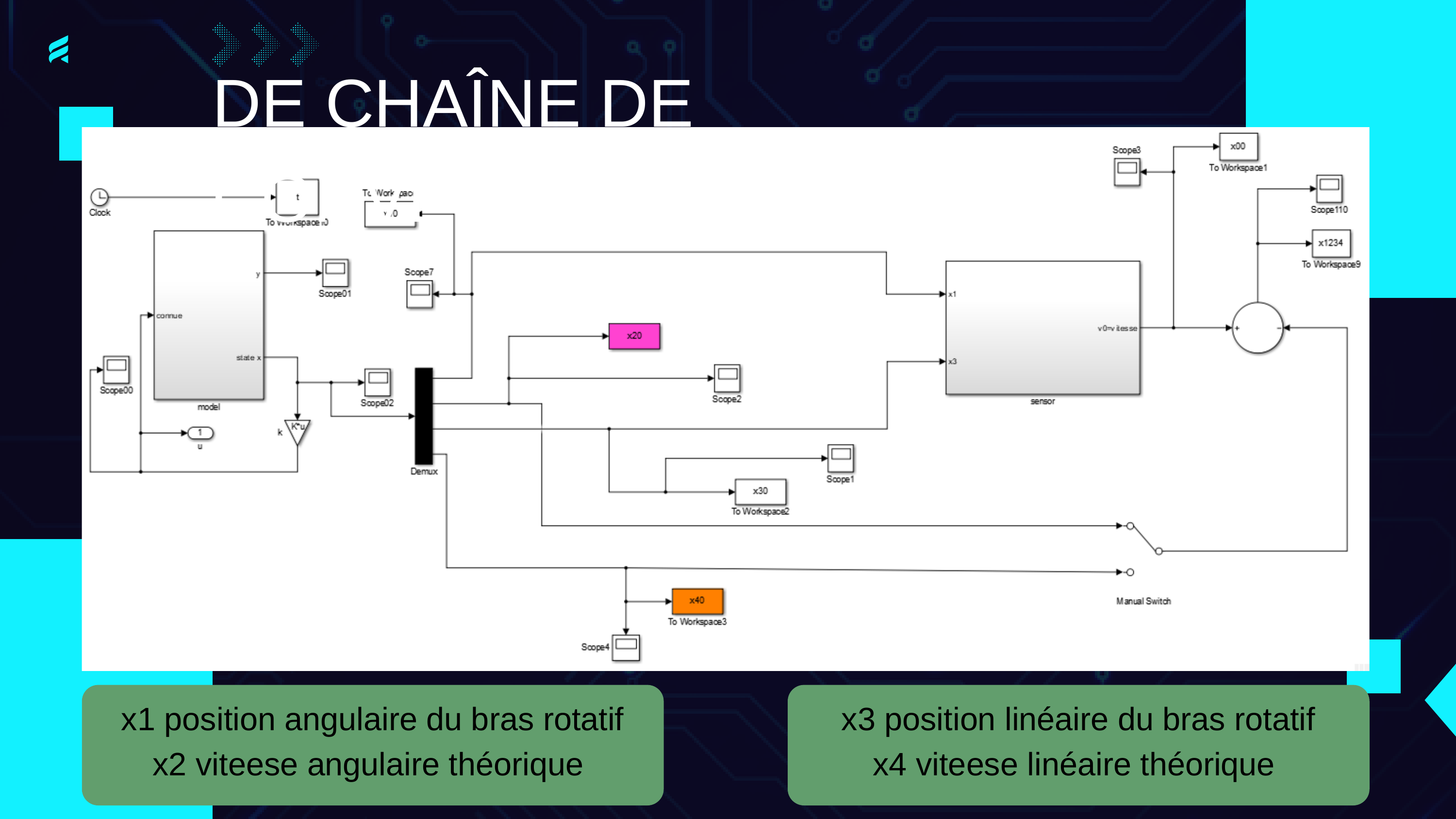

DE CHAÎNE DE CONVERSATION IDÉAL :

x1 position angulaire du bras rotatif
x2 viteese angulaire théorique

x3 position linéaire du bras rotatif
x4 viteese linéaire théorique